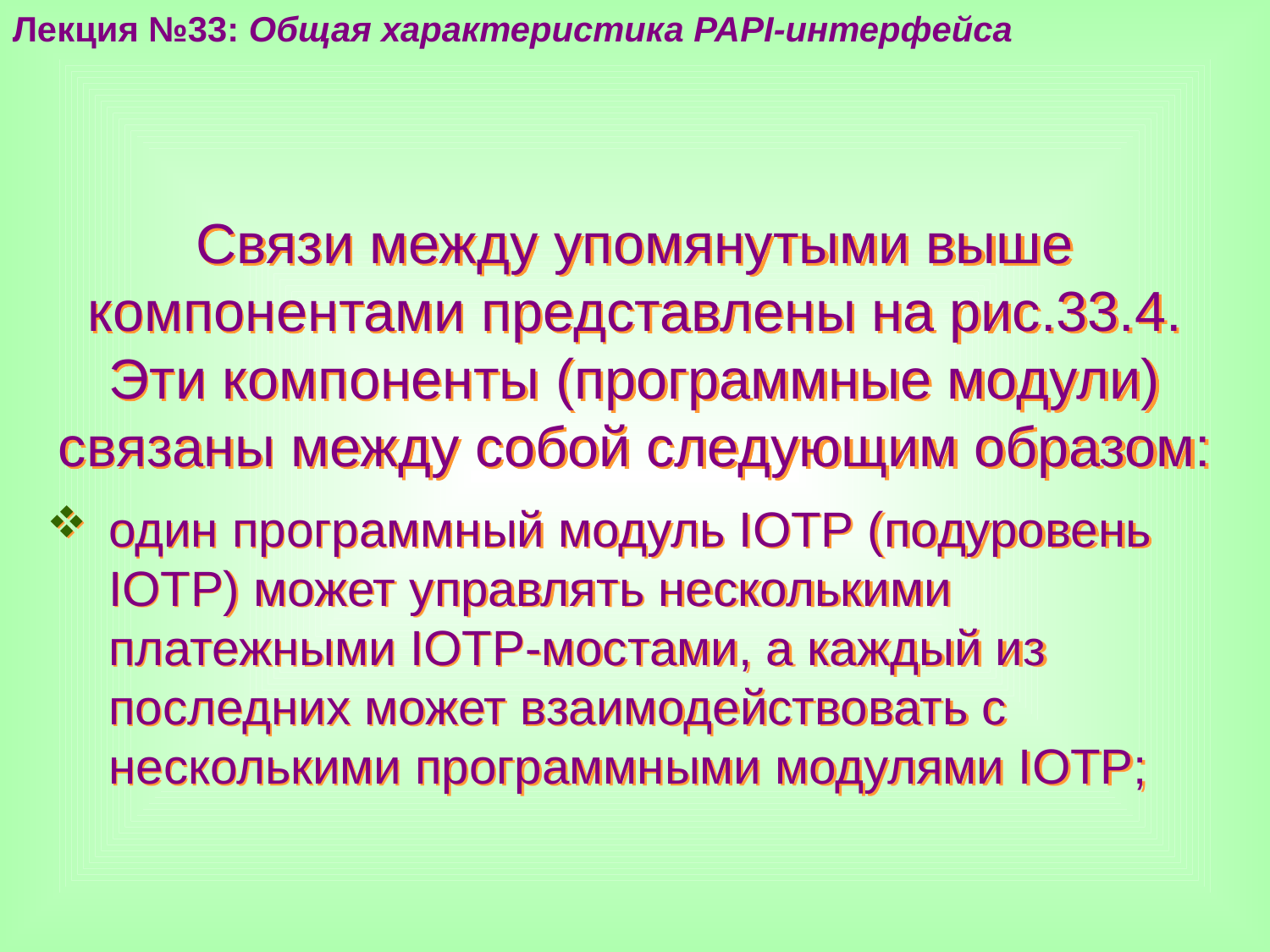

Лекция №33: Общая характеристика PAPI-интерфейса
Связи между упомянутыми выше компонентами представлены на рис.33.4. Эти компоненты (программные модули) связаны между собой следующим образом:
один программный модуль IOTP (подуровень IOTP) может управлять несколькими платежными IOTP-мостами, а каждый из последних может взаимодействовать с несколькими программными модулями IOTP;